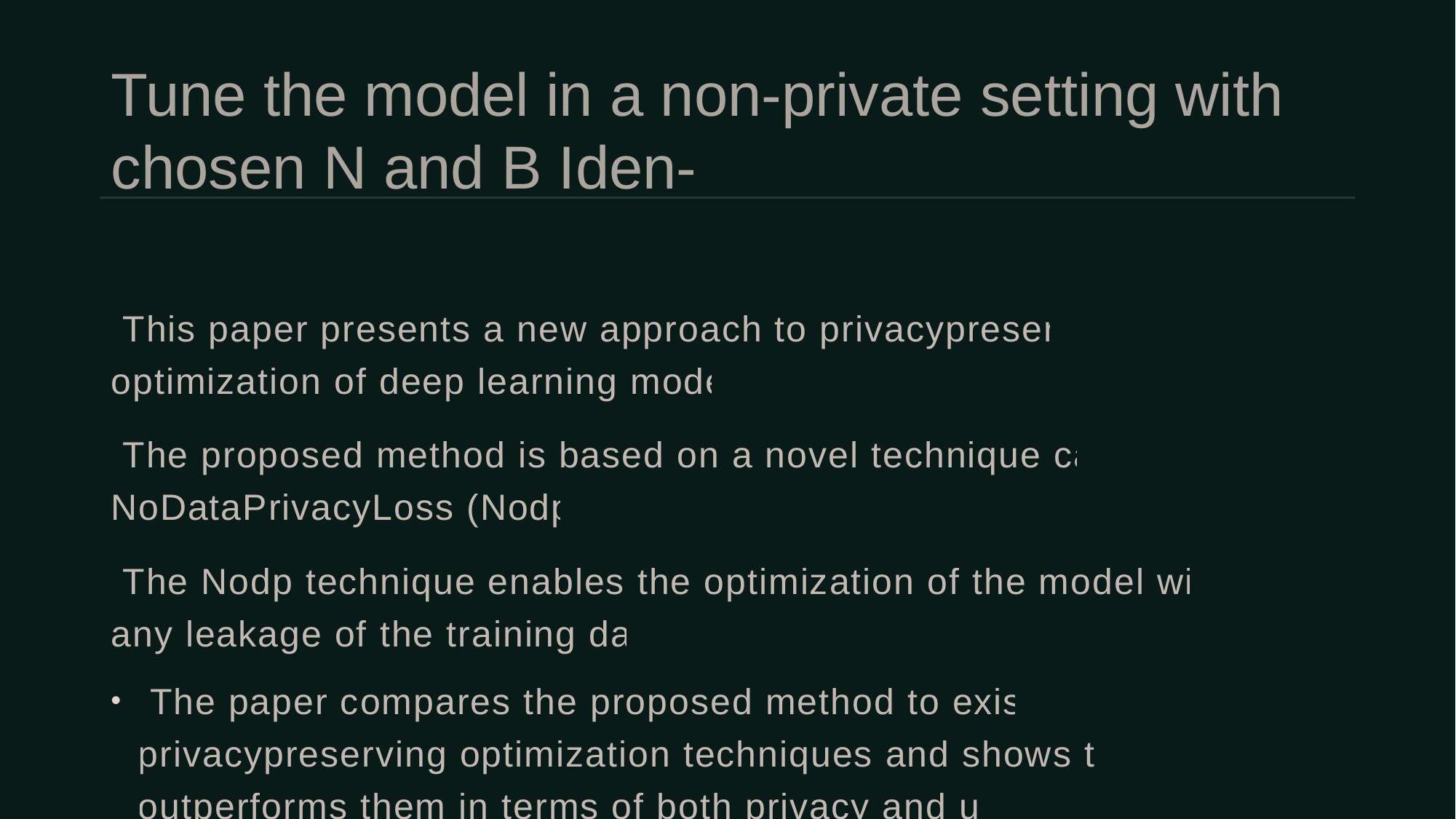

# Tune the model in a non-private setting with chosen N and B Iden-
 This paper presents a new approach to privacypreserving optimization of deep learning models.
 The proposed method is based on a novel technique called NoDataPrivacyLoss (Nodp).
 The Nodp technique enables the optimization of the model without any leakage of the training data.
 The paper compares the proposed method to existing privacypreserving optimization techniques and shows that it outperforms them in terms of both privacy and utility.